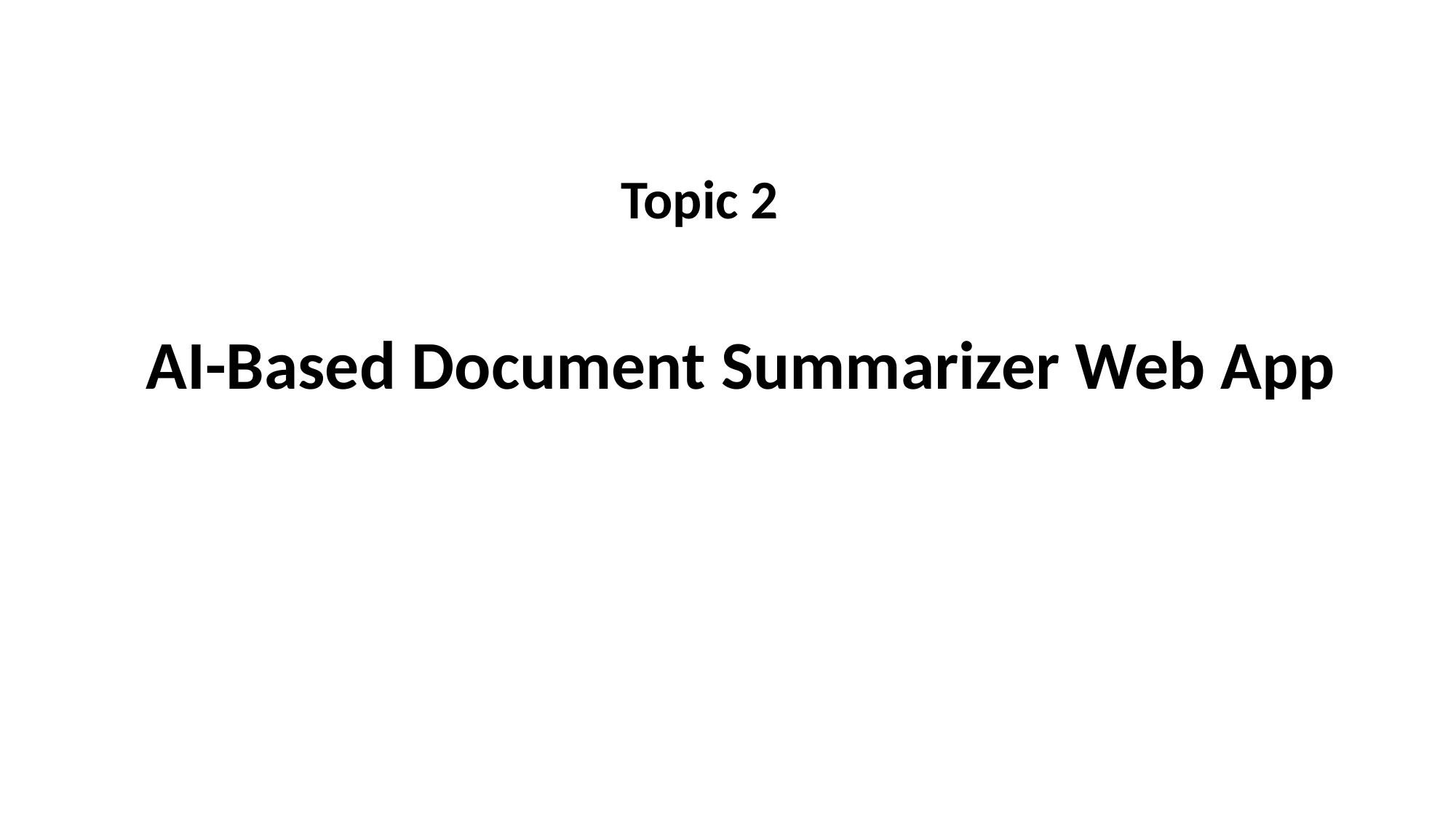

Topic 2
AI-Based Document Summarizer Web App